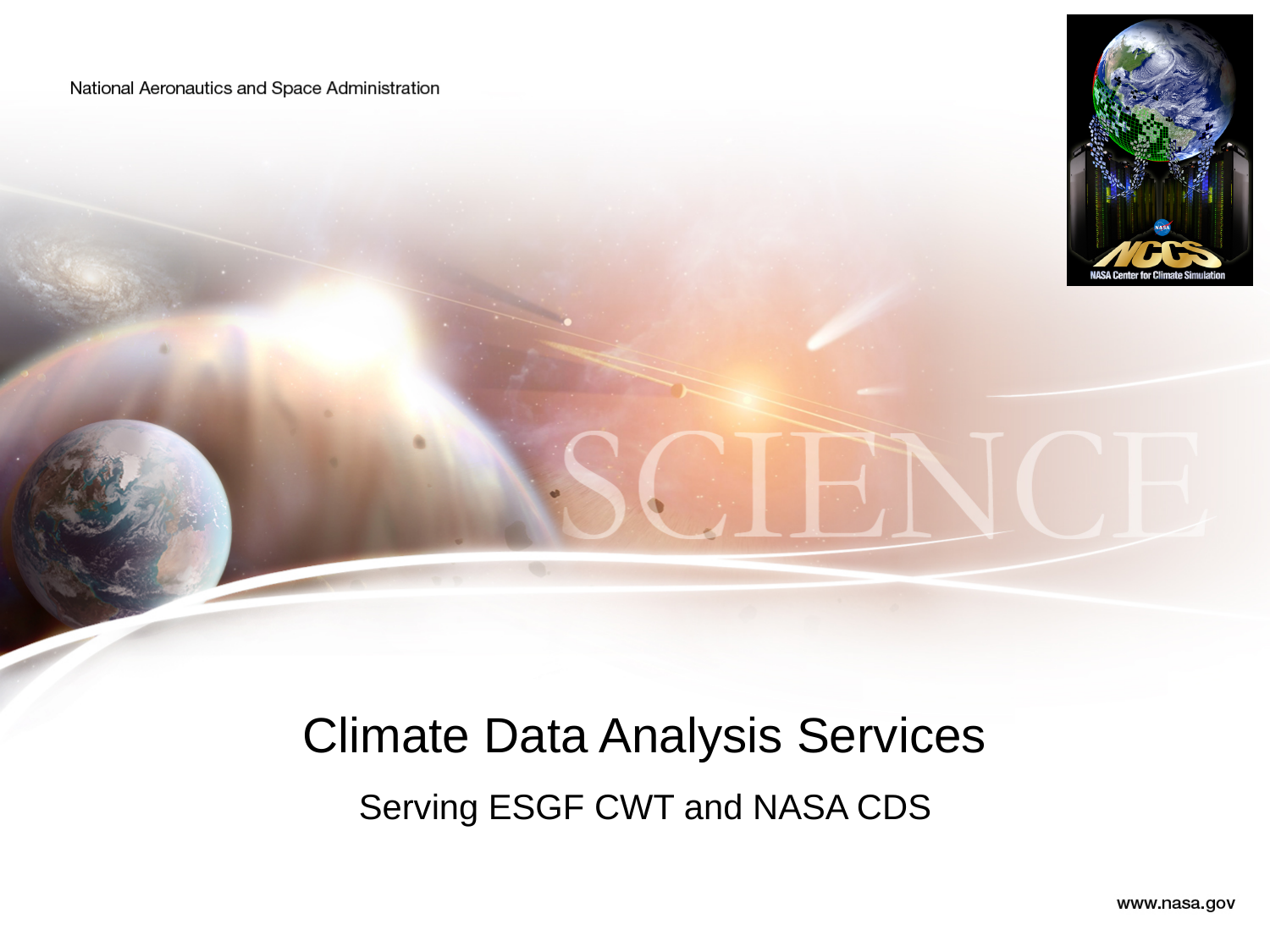

Climate Data Analysis Services
Serving ESGF CWT and NASA CDS